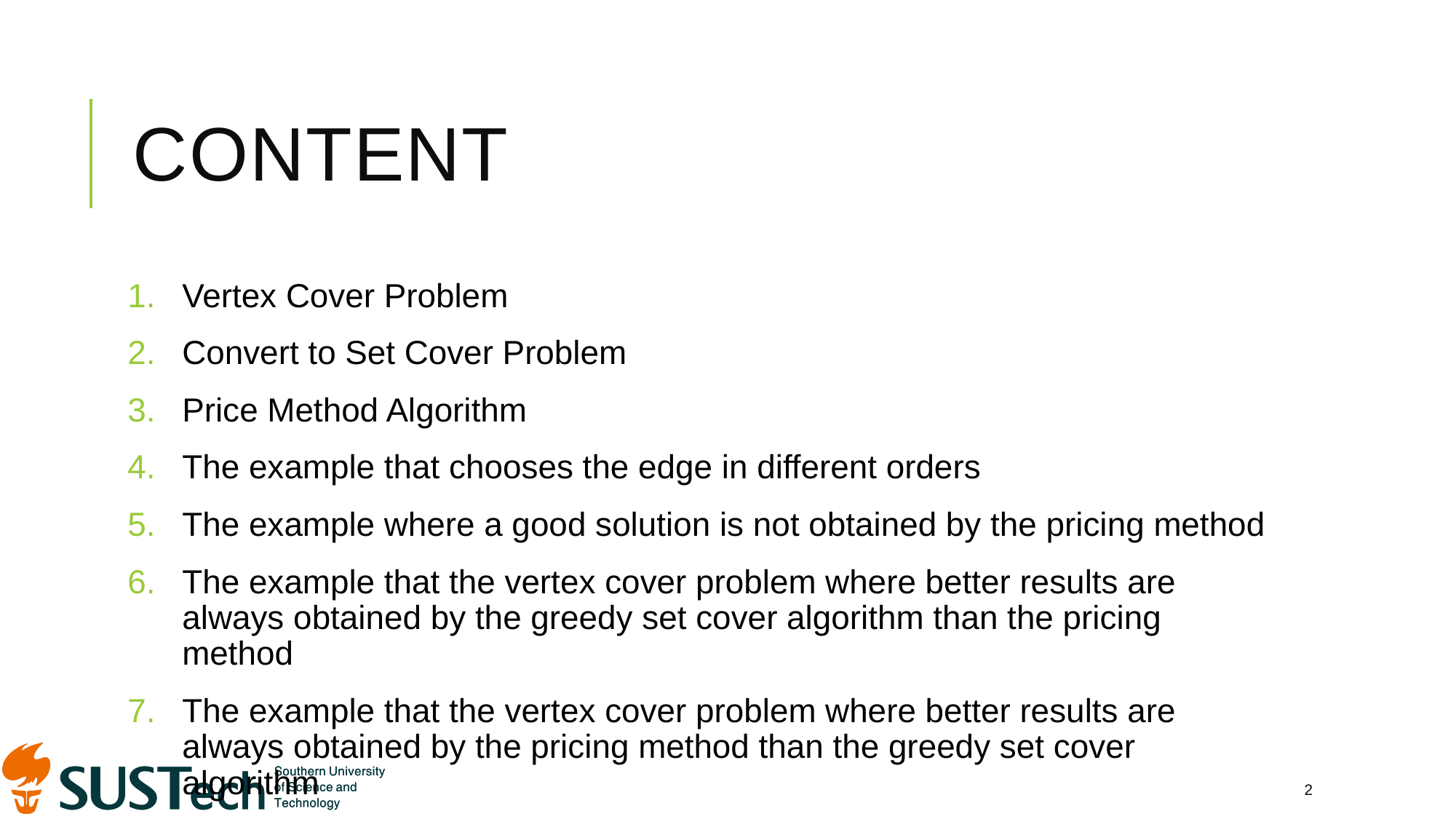

# Content
Vertex Cover Problem
Convert to Set Cover Problem
Price Method Algorithm
The example that chooses the edge in different orders
The example where a good solution is not obtained by the pricing method
The example that the vertex cover problem where better results are always obtained by the greedy set cover algorithm than the pricing method
The example that the vertex cover problem where better results are always obtained by the pricing method than the greedy set cover algorithm

2